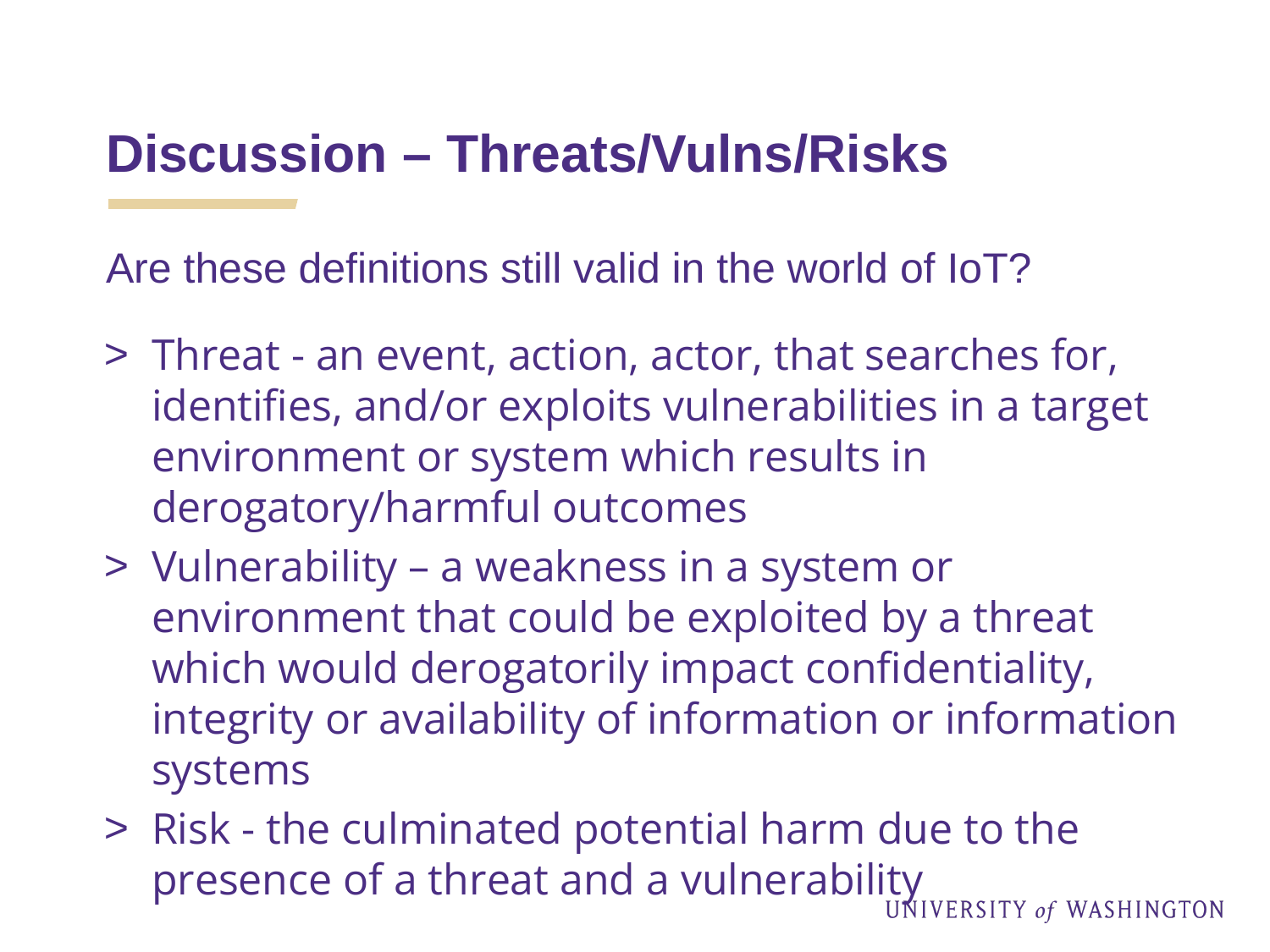

# Discussion – Threats/Vulns/Risks
Are these definitions still valid in the world of IoT?
Threat - an event, action, actor, that searches for, identifies, and/or exploits vulnerabilities in a target environment or system which results in derogatory/harmful outcomes
Vulnerability – a weakness in a system or environment that could be exploited by a threat which would derogatorily impact confidentiality, integrity or availability of information or information systems
Risk - the culminated potential harm due to the presence of a threat and a vulnerability